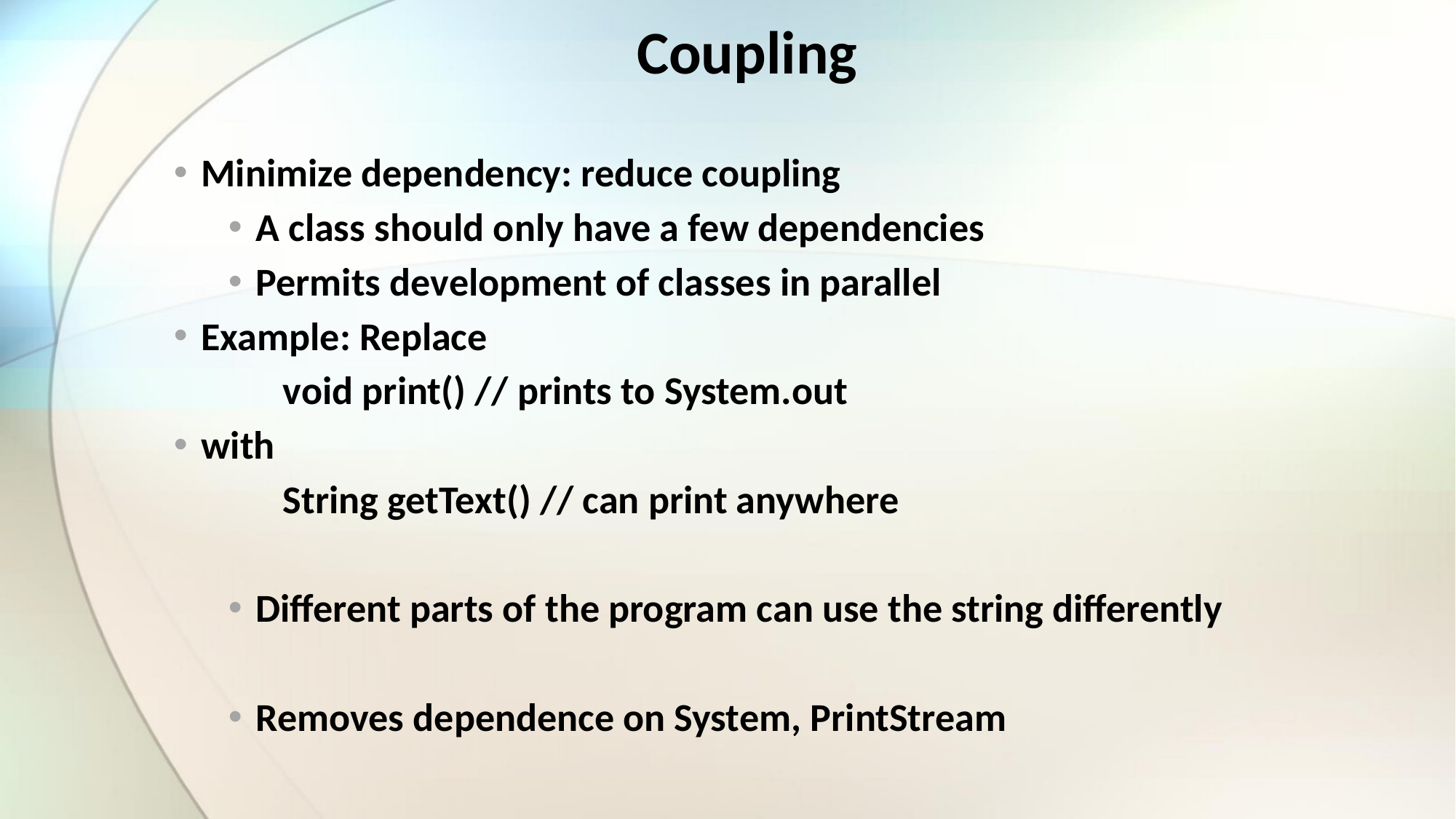

Coupling

Minimize dependency: reduce coupling
A class should only have a few dependencies
Permits development of classes in parallel
Example: Replace
	void print() // prints to System.out
with
	String getText() // can print anywhere

Different parts of the program can use the string differently

Removes dependence on System, PrintStream